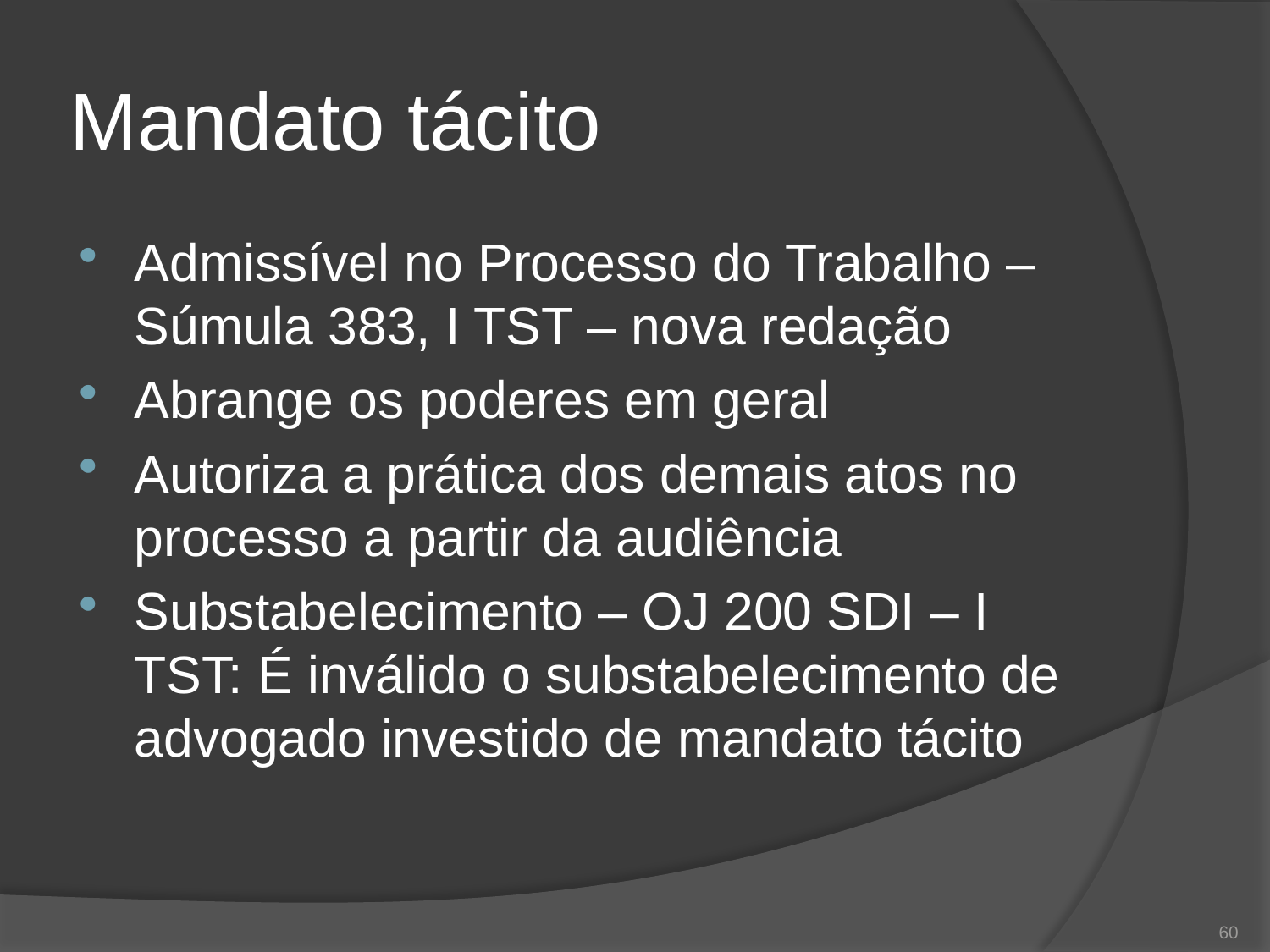

# Mandato tácito
Admissível no Processo do Trabalho – Súmula 383, I TST – nova redação
Abrange os poderes em geral
Autoriza a prática dos demais atos no processo a partir da audiência
Substabelecimento – OJ 200 SDI – I TST: É inválido o substabelecimento de advogado investido de mandato tácito
60